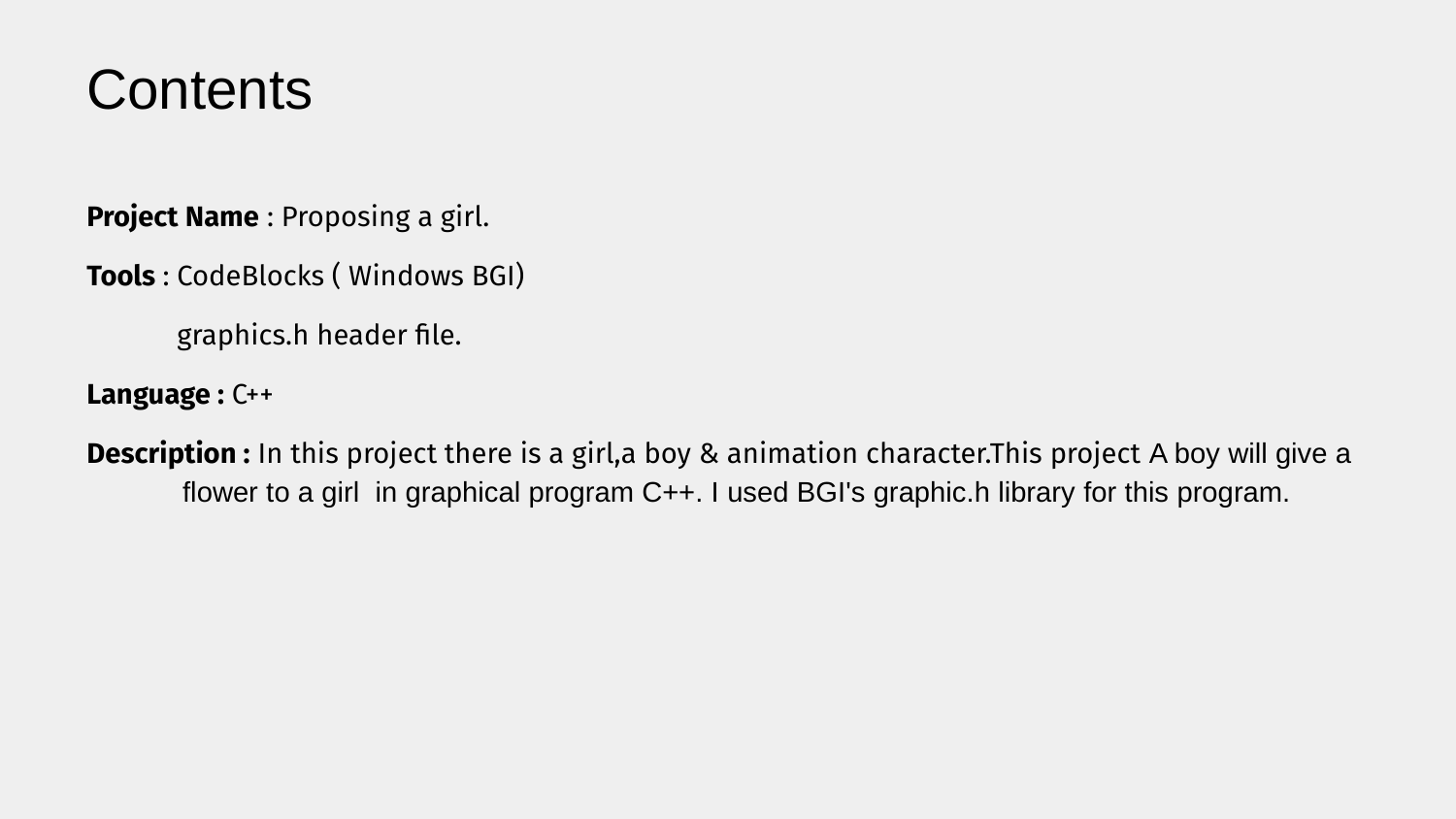

# Contents
Project Name : Proposing a girl.
Tools : CodeBlocks ( Windows BGI)
            graphics.h header file.
Language : C++
Description : In this project there is a girl,a boy & animation character.This project A boy will give a                    flower to a girl  in graphical program C++. I used BGI's graphic.h library for this program.